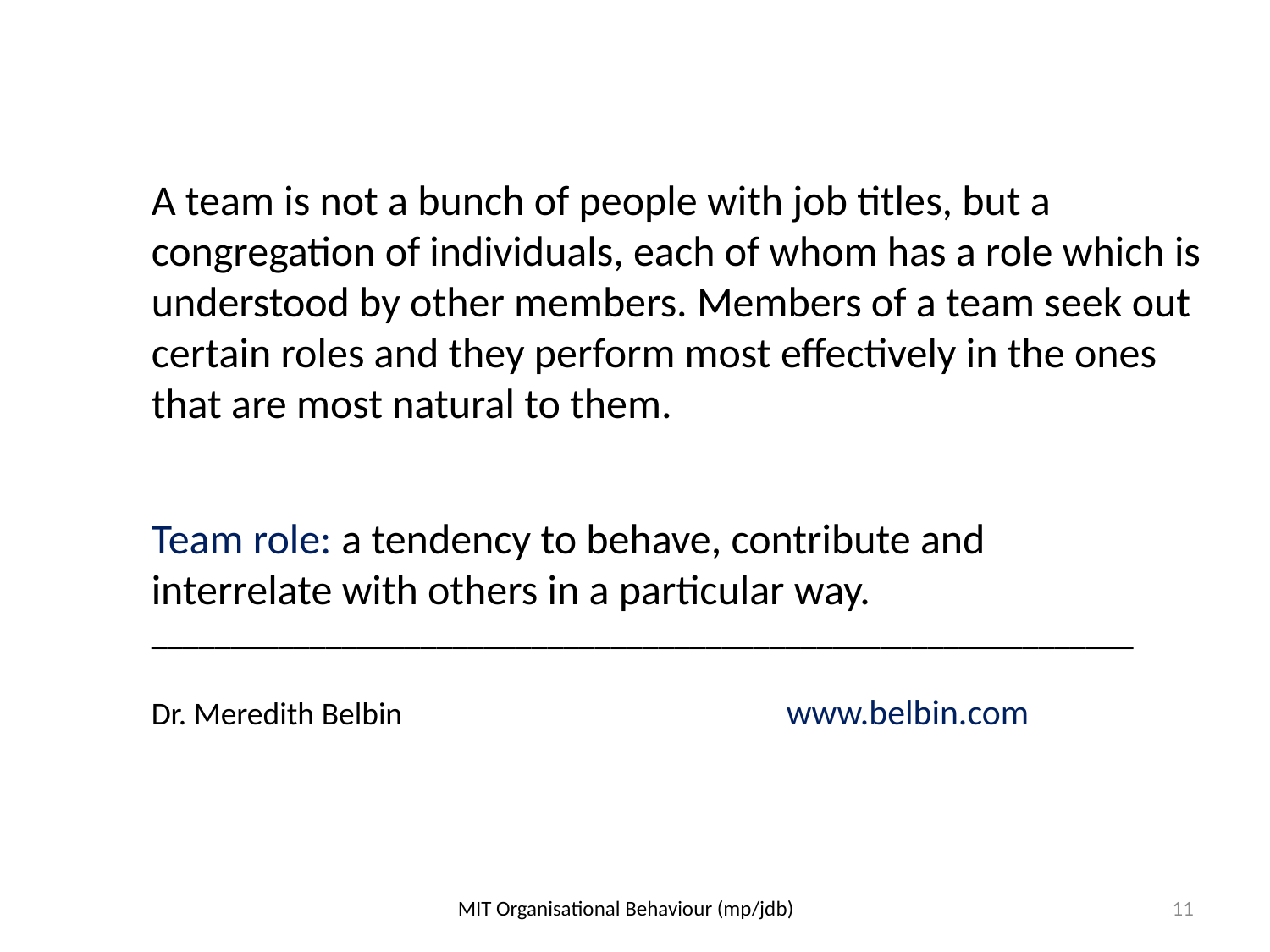

A team is not a bunch of people with job titles, but a congregation of individuals, each of whom has a role which is understood by other members. Members of a team seek out certain roles and they perform most effectively in the ones that are most natural to them.

Team role: a tendency to behave, contribute and interrelate with others in a particular way.
______________________________________________________________

Dr. Meredith Belbin          			www.belbin.com
MIT Organisational Behaviour (mp/jdb)
11